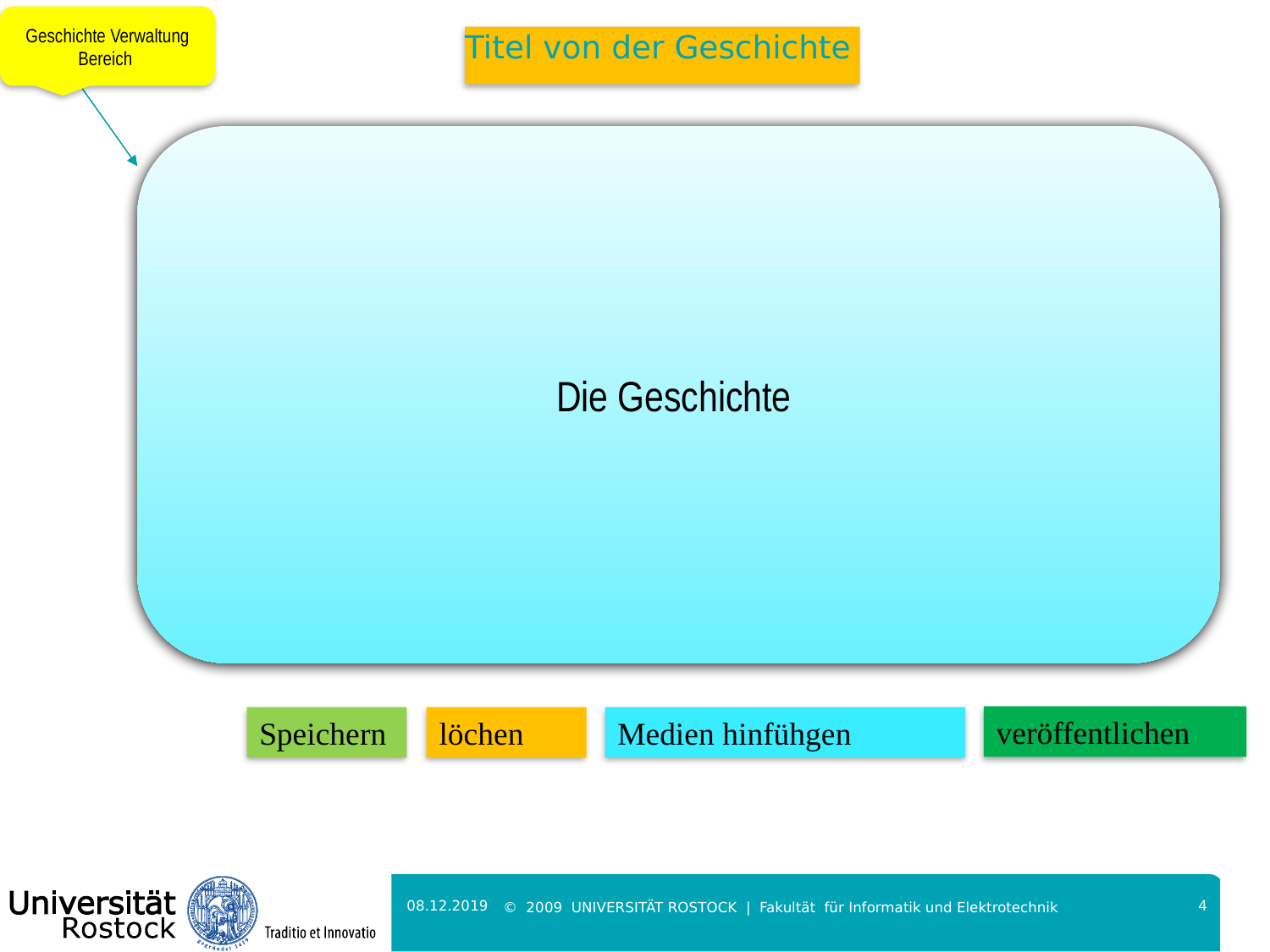

Geschichte Verwaltung Bereich
# Titel von der Geschichte
Die Geschichte
veröffentlichen
Speichern
löchen
Medien hinfühgen
08.12.2019
4
©  2009  UNIVERSITÄT ROSTOCK  |  Fakultät  für Informatik und Elektrotechnik